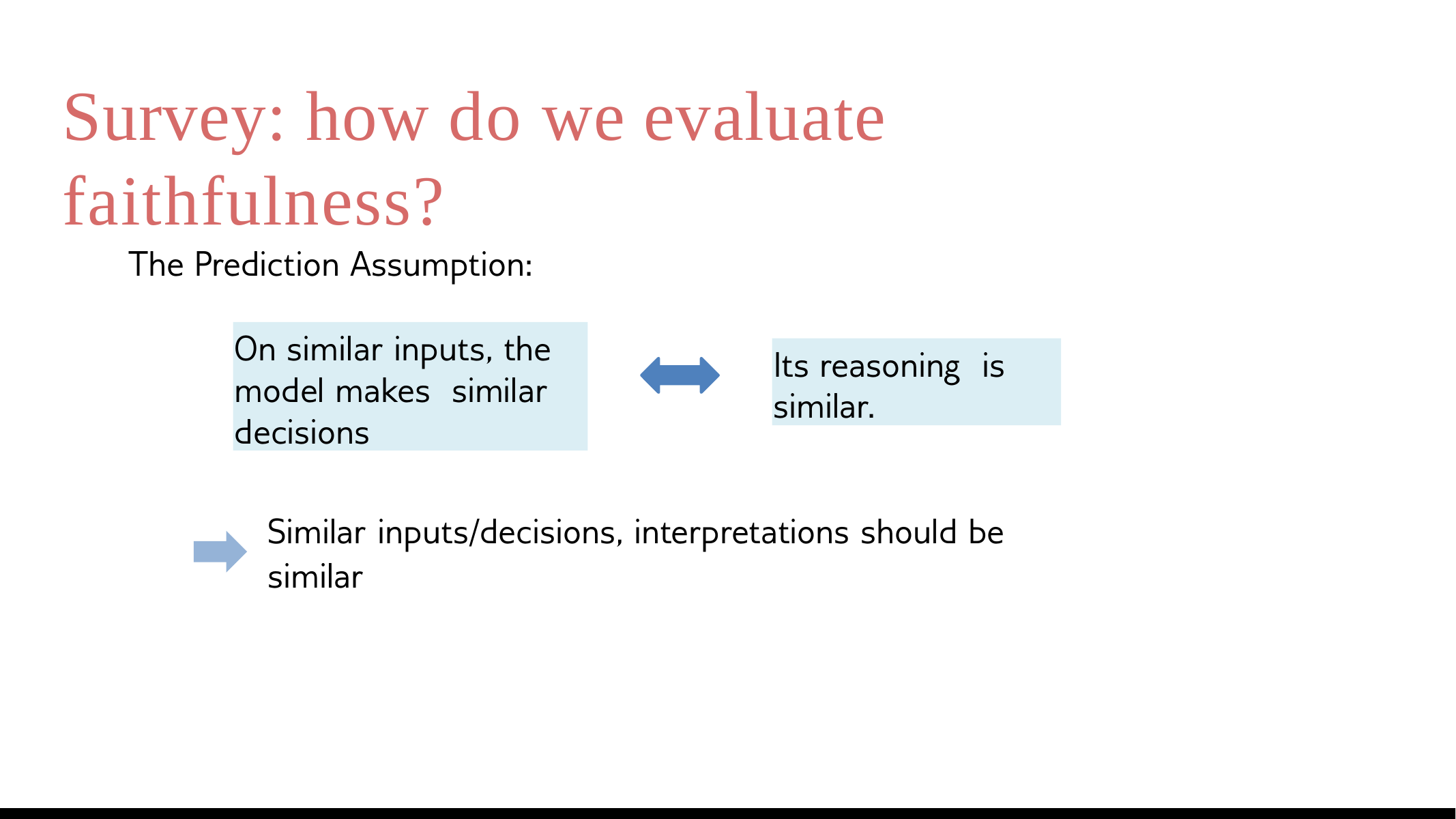

# Survey: how do we evaluate faithfulness?
The Prediction Assumption:
On similar inputs, the model makes  similar decisions
Its reasoning  is similar.

Similar inputs/decisions, interpretations should be
similar